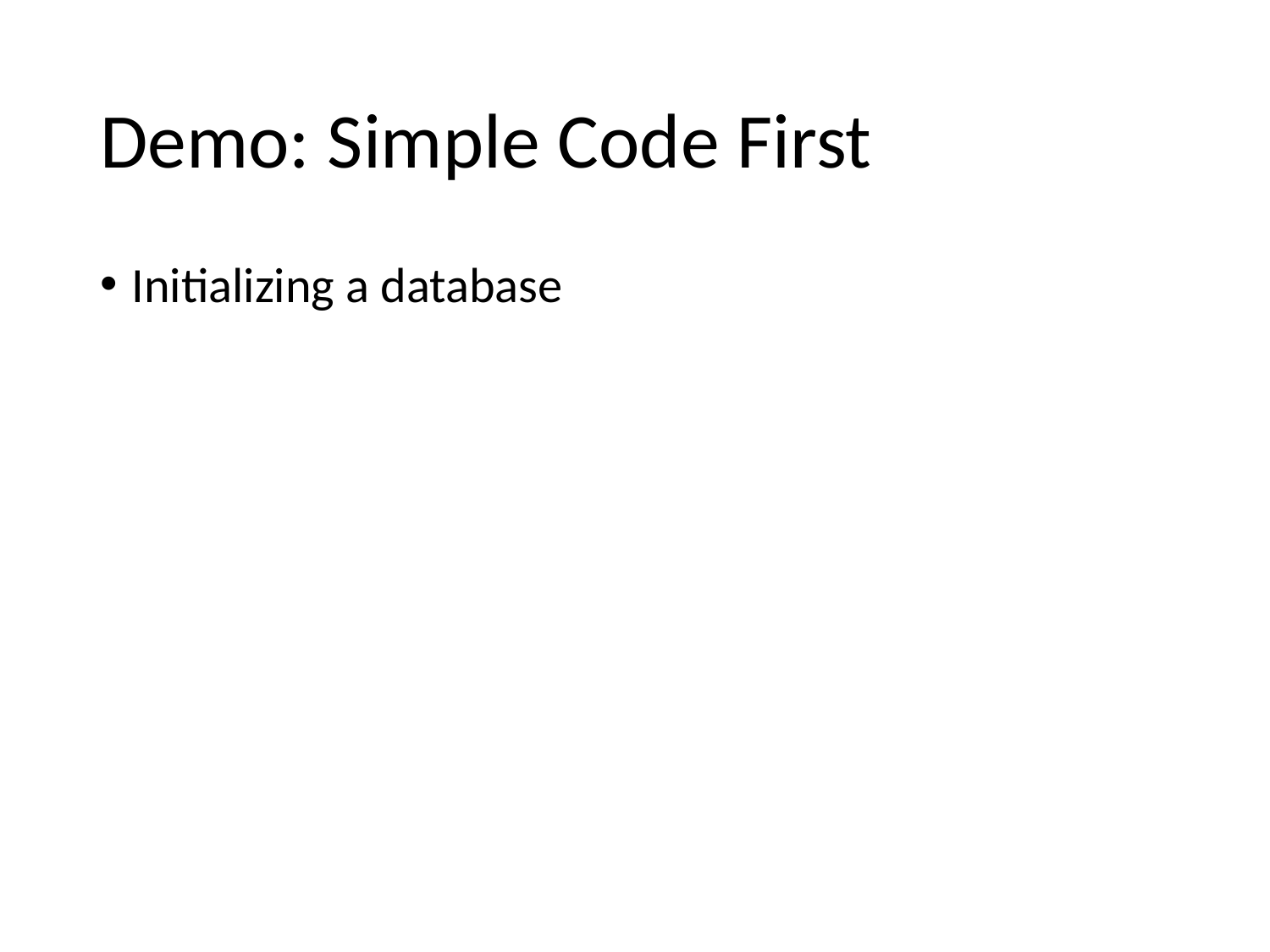

# Demo: Simple Code First
Initializing a database